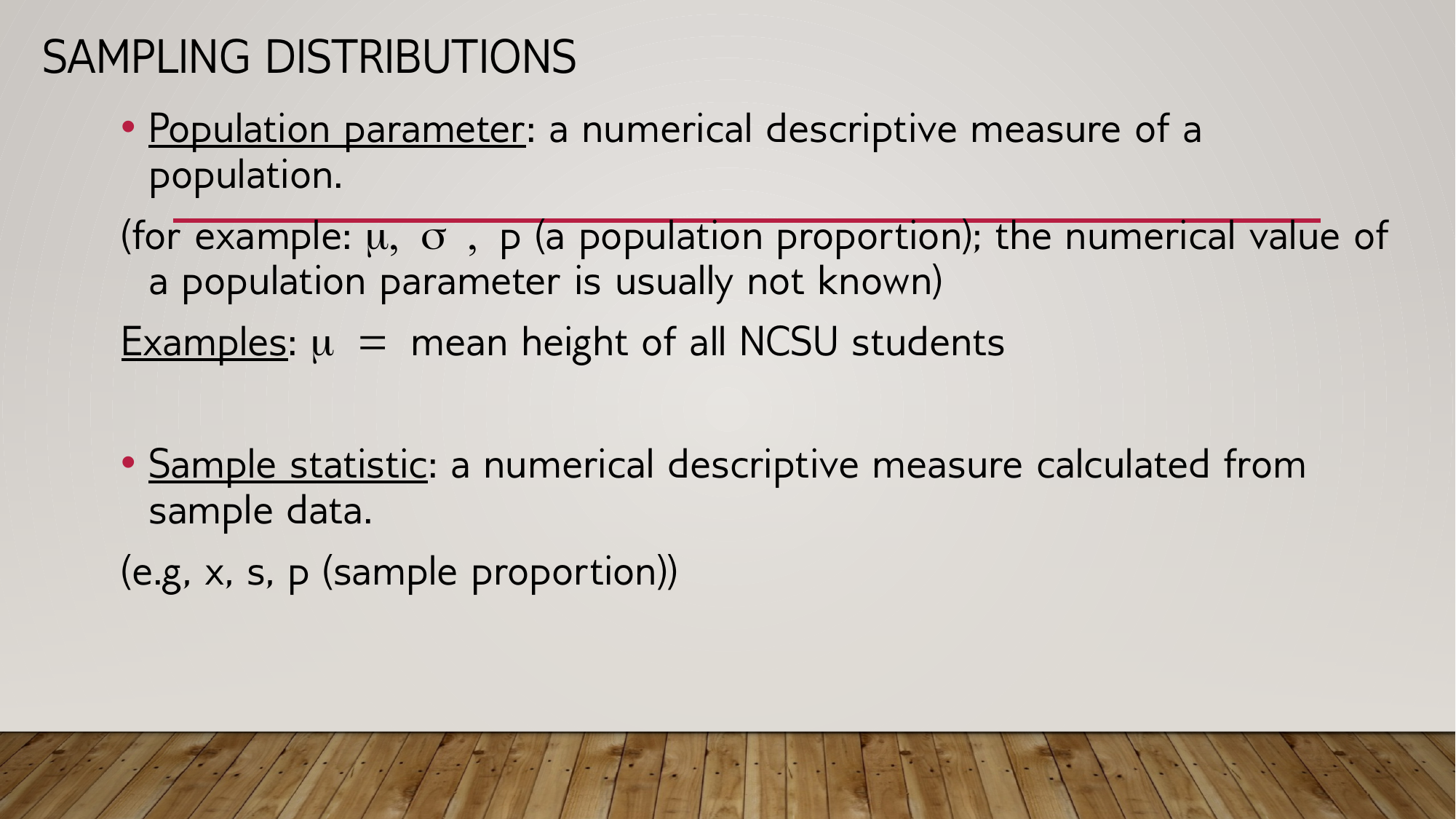

# Sampling Distributions
Population parameter: a numerical descriptive measure of a population.
(for example: μ, σ , p (a population proportion); the numerical value of a population parameter is usually not known)
Examples: μ = mean height of all NCSU students

Sample statistic: a numerical descriptive measure calculated from sample data.
(e.g, x, s, p (sample proportion))